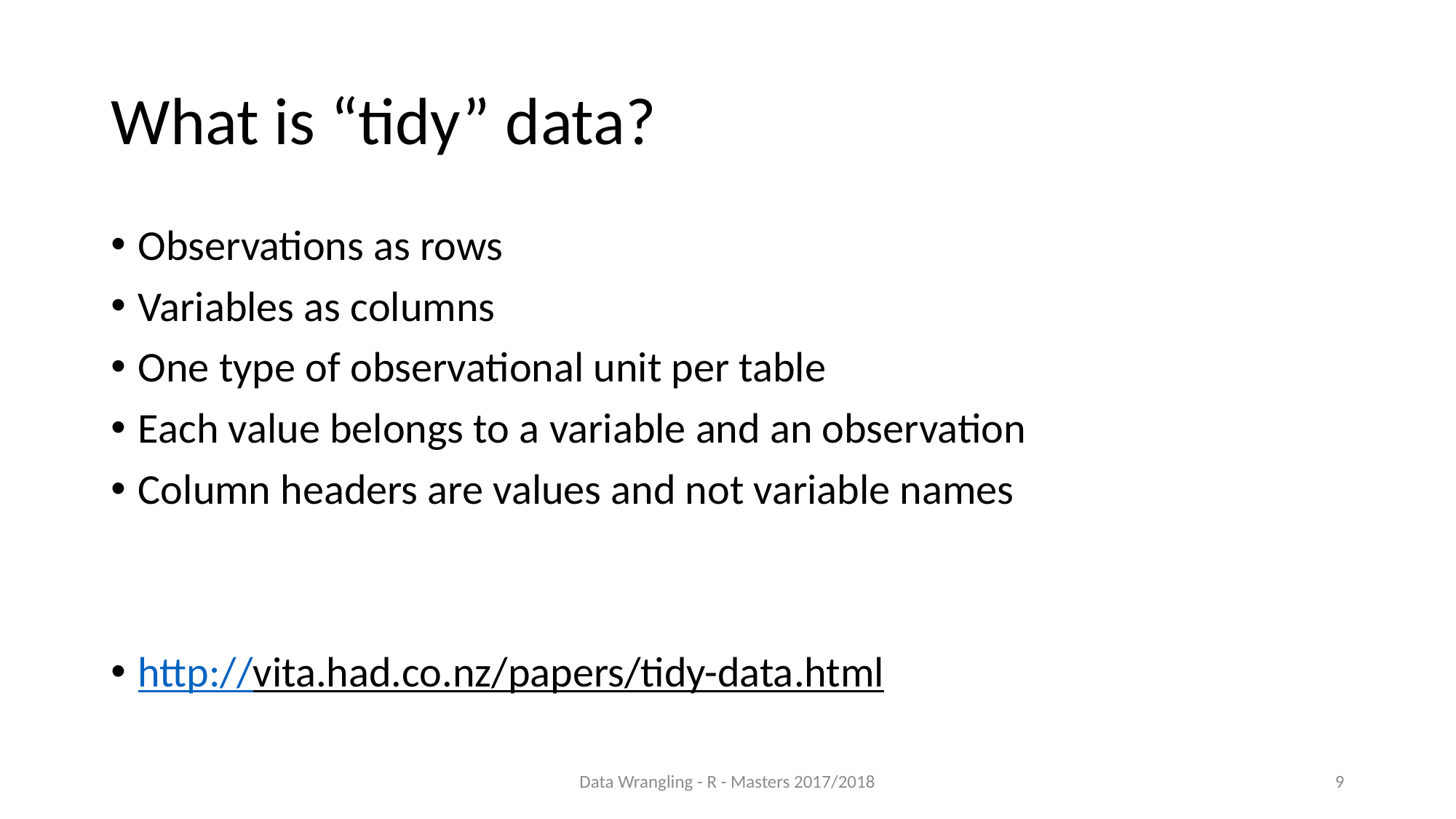

# What is “tidy” data?
Observations as rows
Variables as columns
One type of observational unit per table
Each value belongs to a variable and an observation
Column headers are values and not variable names

http://vita.had.co.nz/papers/tidy-data.html

Data Wrangling - R - Masters 2017/2018
9